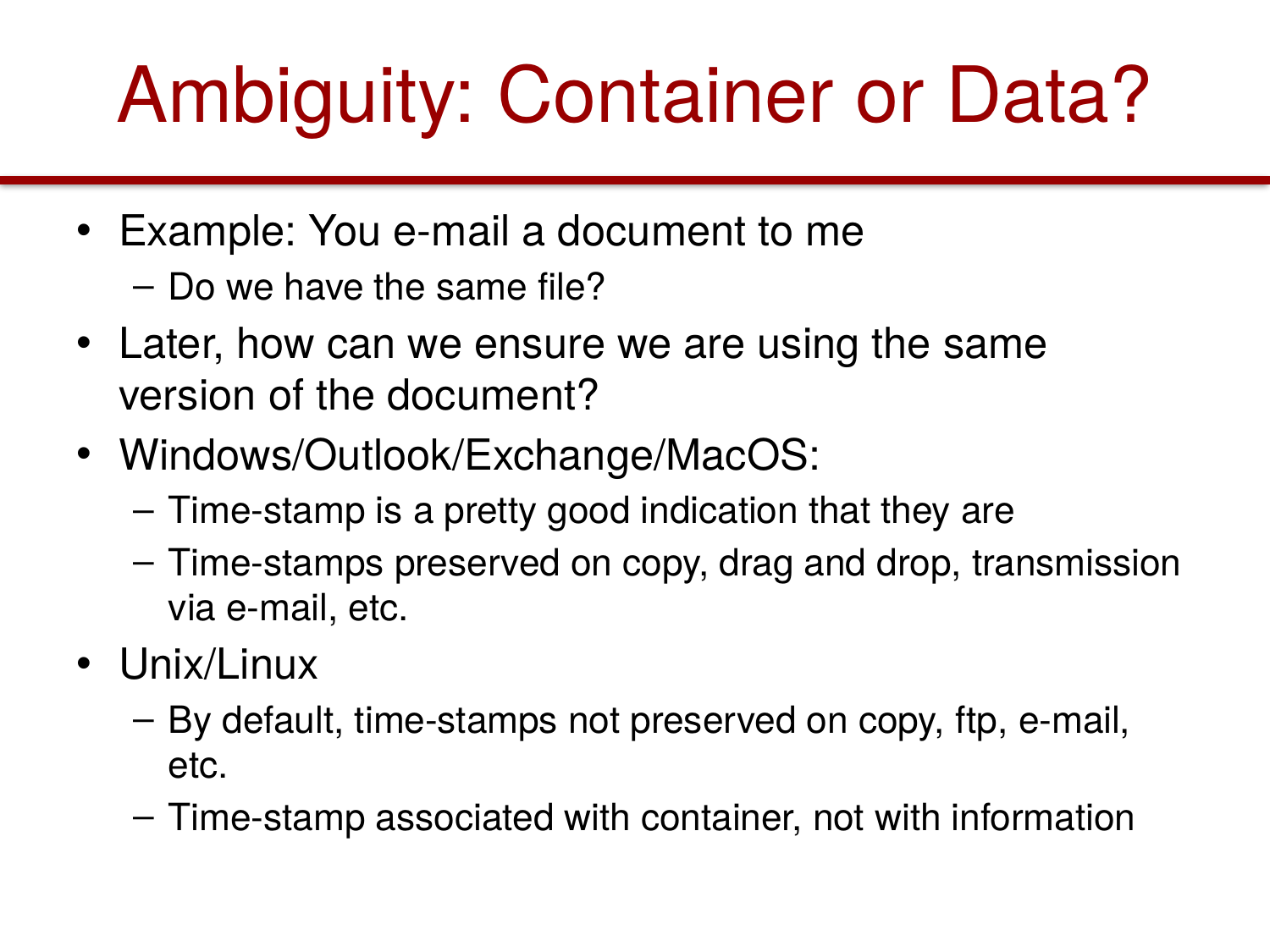

# Ambiguity: Container or Data?
Example: You e-mail a document to me
Do we have the same file?
Later, how can we ensure we are using the same version of the document?
Windows/Outlook/Exchange/MacOS:
Time-stamp is a pretty good indication that they are
Time-stamps preserved on copy, drag and drop, transmission via e-mail, etc.
Unix/Linux
By default, time-stamps not preserved on copy, ftp, e-mail, etc.
Time-stamp associated with container, not with information